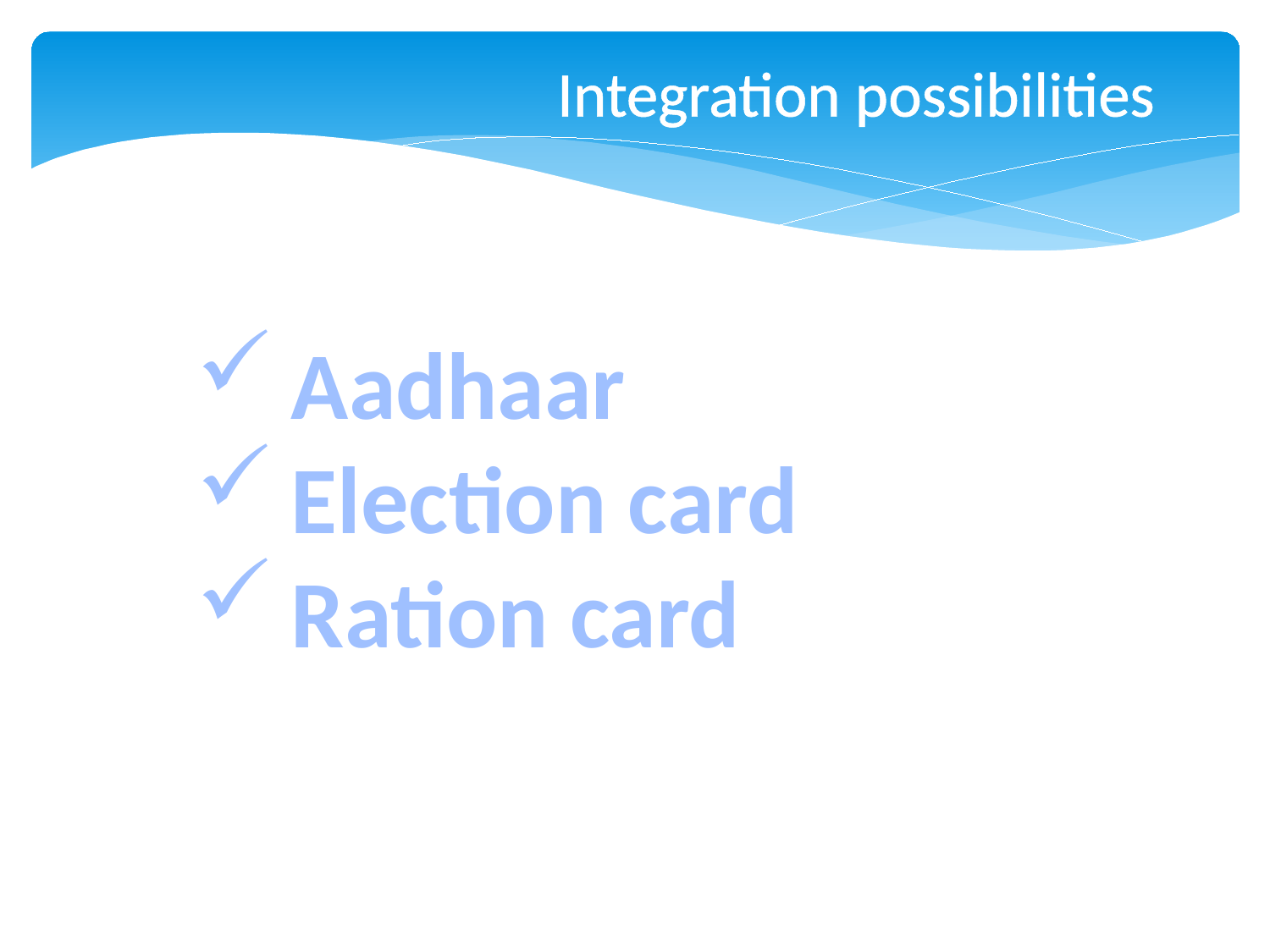

Integration possibilities

Aadhaar
Election card
Ration card